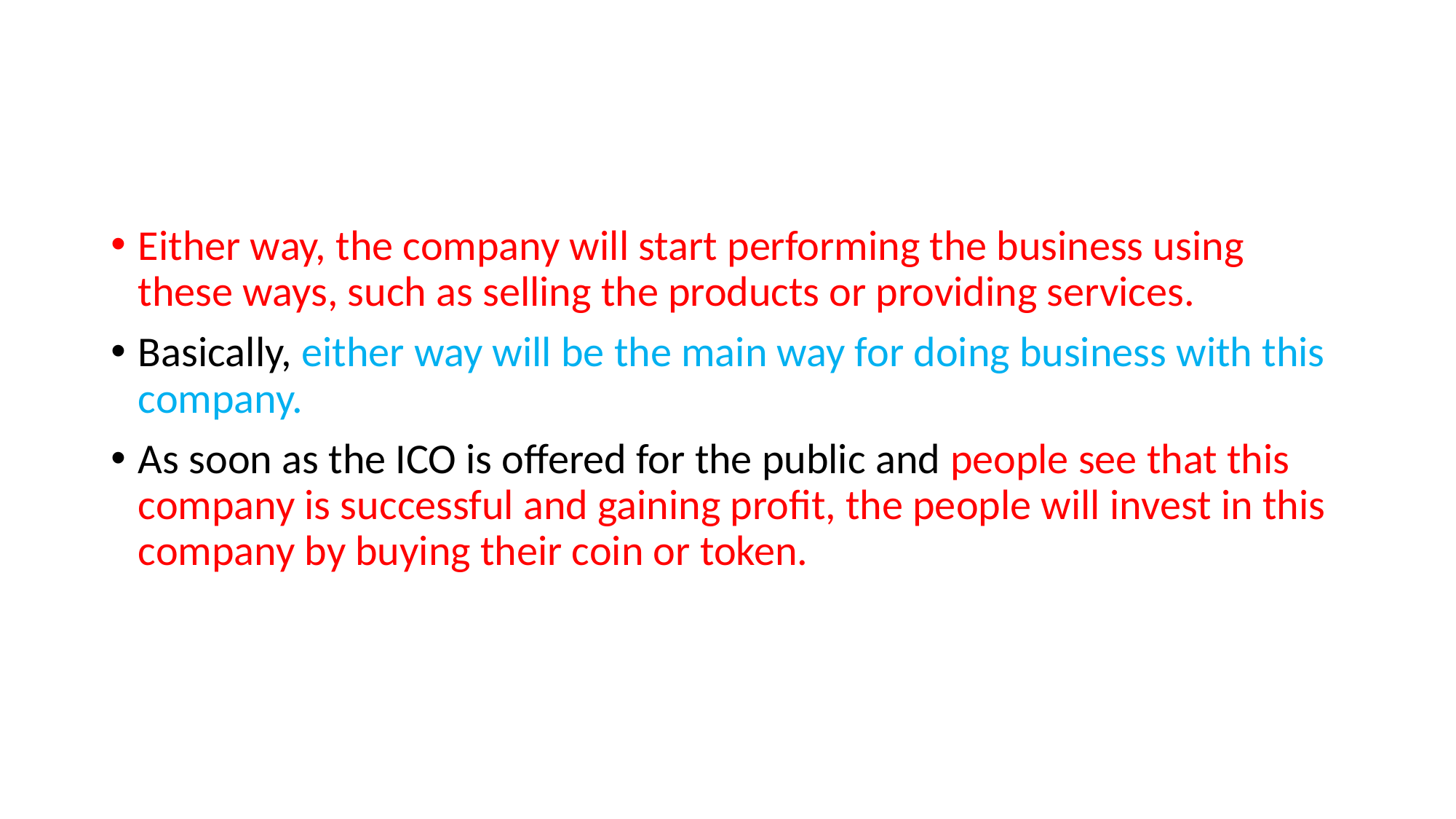

#
Either way, the company will start performing the business using these ways, such as selling the products or providing services.
Basically, either way will be the main way for doing business with this company.
As soon as the ICO is offered for the public and people see that this company is successful and gaining profit, the people will invest in this company by buying their coin or token.